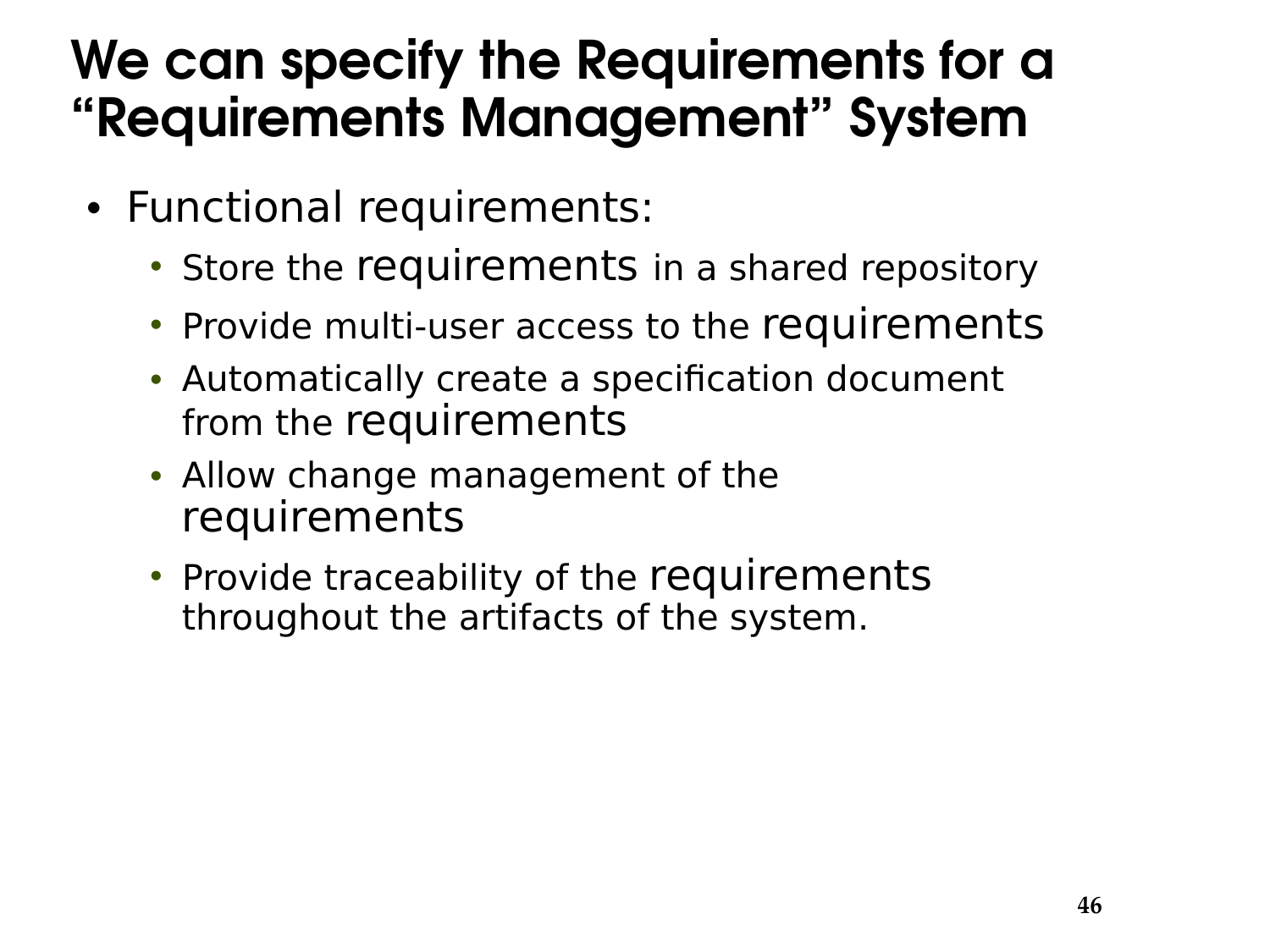

# We can specify the Requirements for a “Requirements Management” System
Functional requirements:
Store the requirements in a shared repository
Provide multi-user access to the requirements
Automatically create a specification document from the requirements
Allow change management of the requirements
Provide traceability of the requirements throughout the artifacts of the system.